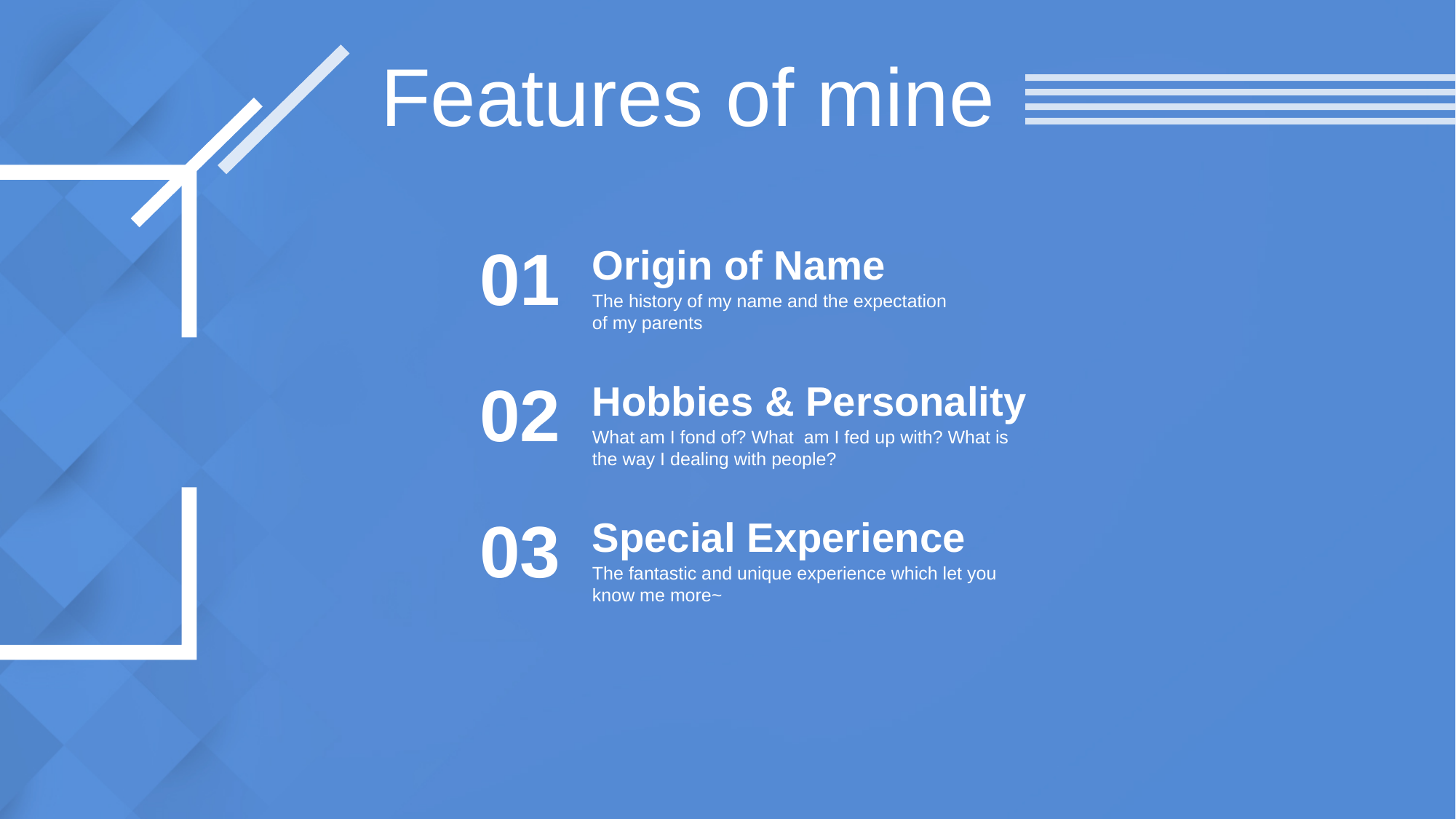

Features of mine

01
Origin of Name
The history of my name and the expectation of my parents
02
Hobbies & Personality
What am I fond of? What  am I fed up with? What is the way I dealing with people?
03
Special Experience
The fantastic and unique experience which let you know me more~